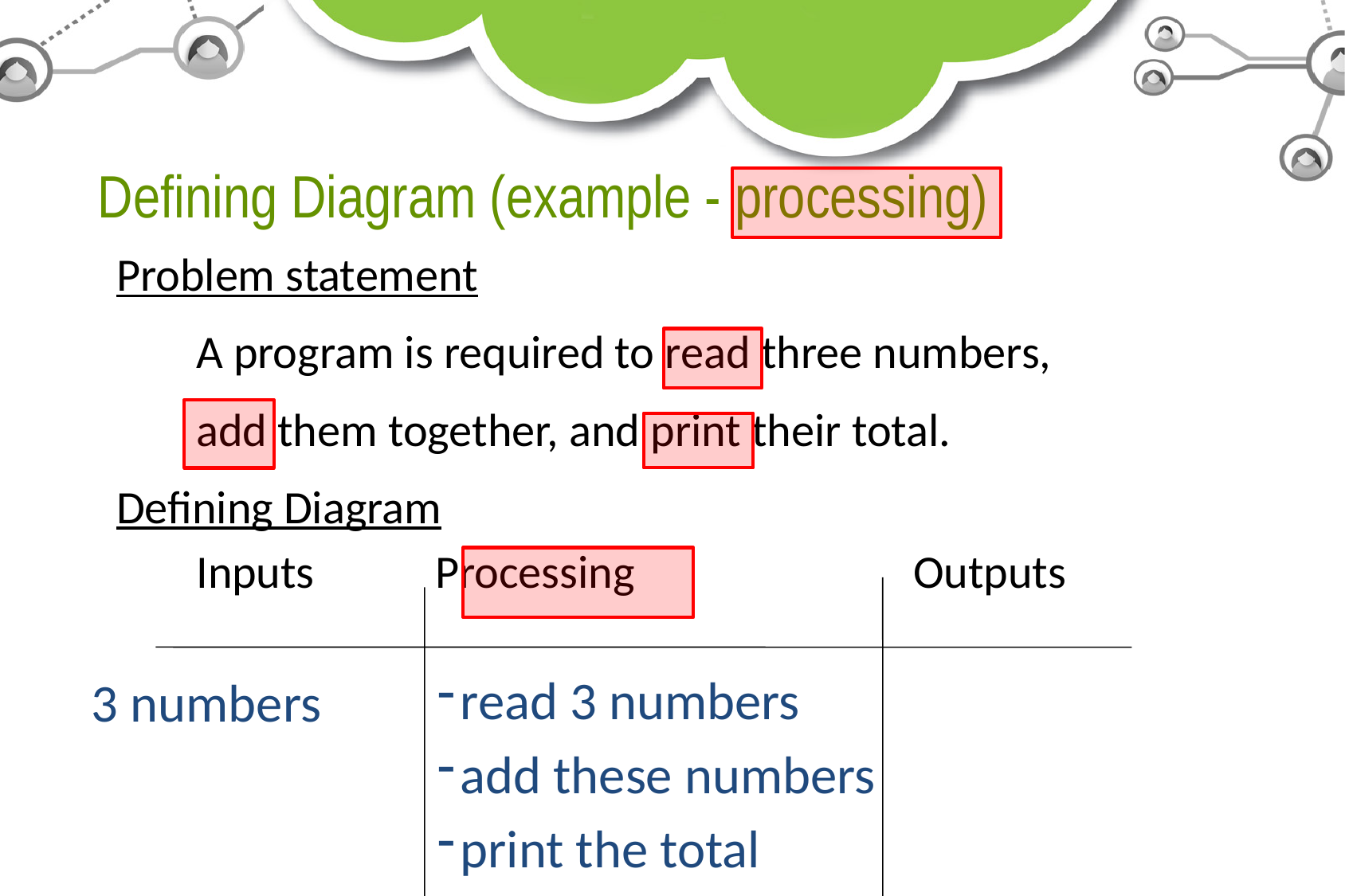

# Defining Diagram (example - processing)

Problem statement
	A program is required to read three numbers,
	add them together, and print their total.
Defining Diagram
	Inputs		Processing			Outputs

read 3 numbers
add these numbers
print the total
3 numbers